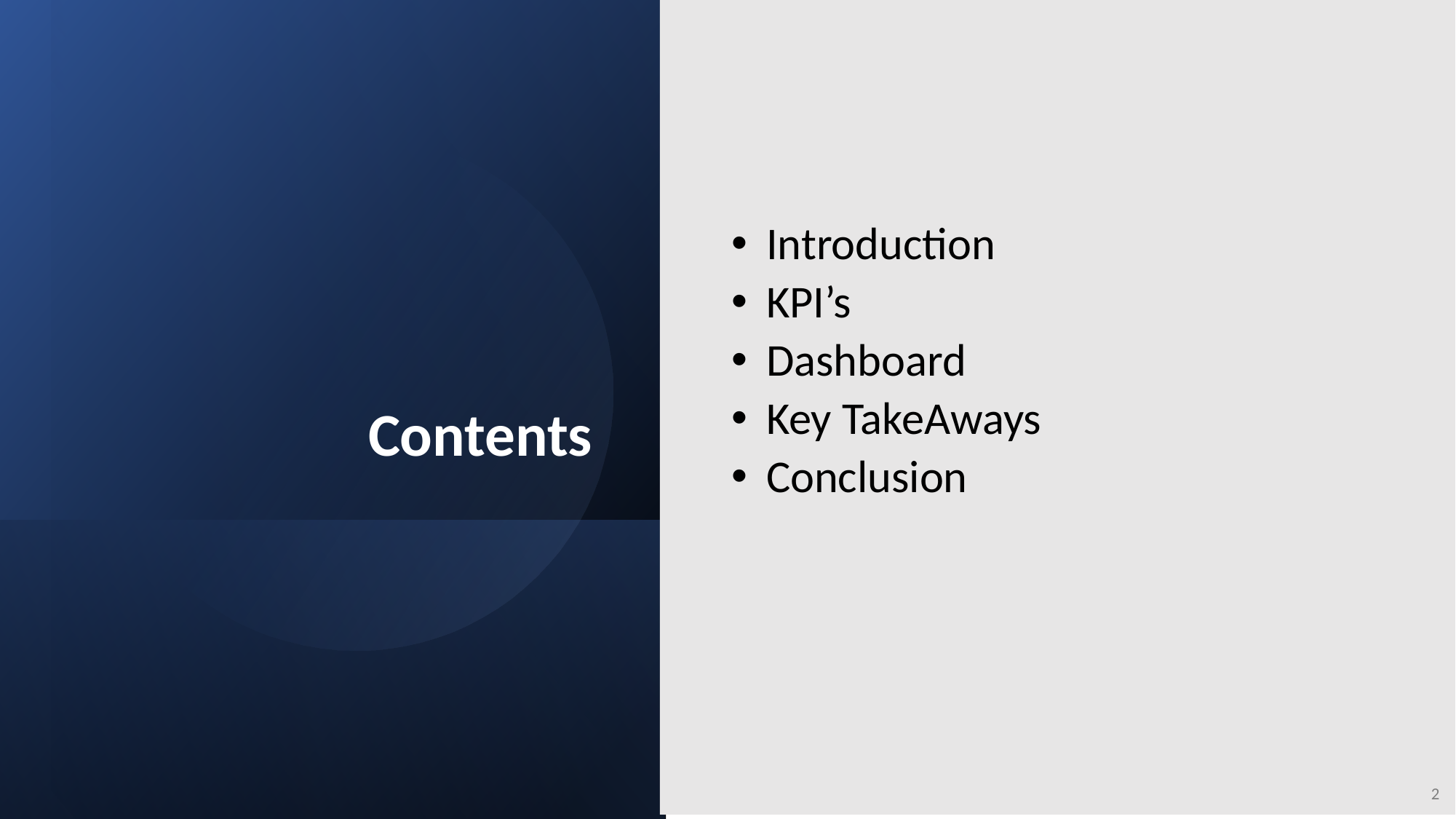

Introduction
KPI’s
Dashboard
Key TakeAways
Conclusion

Contents

2